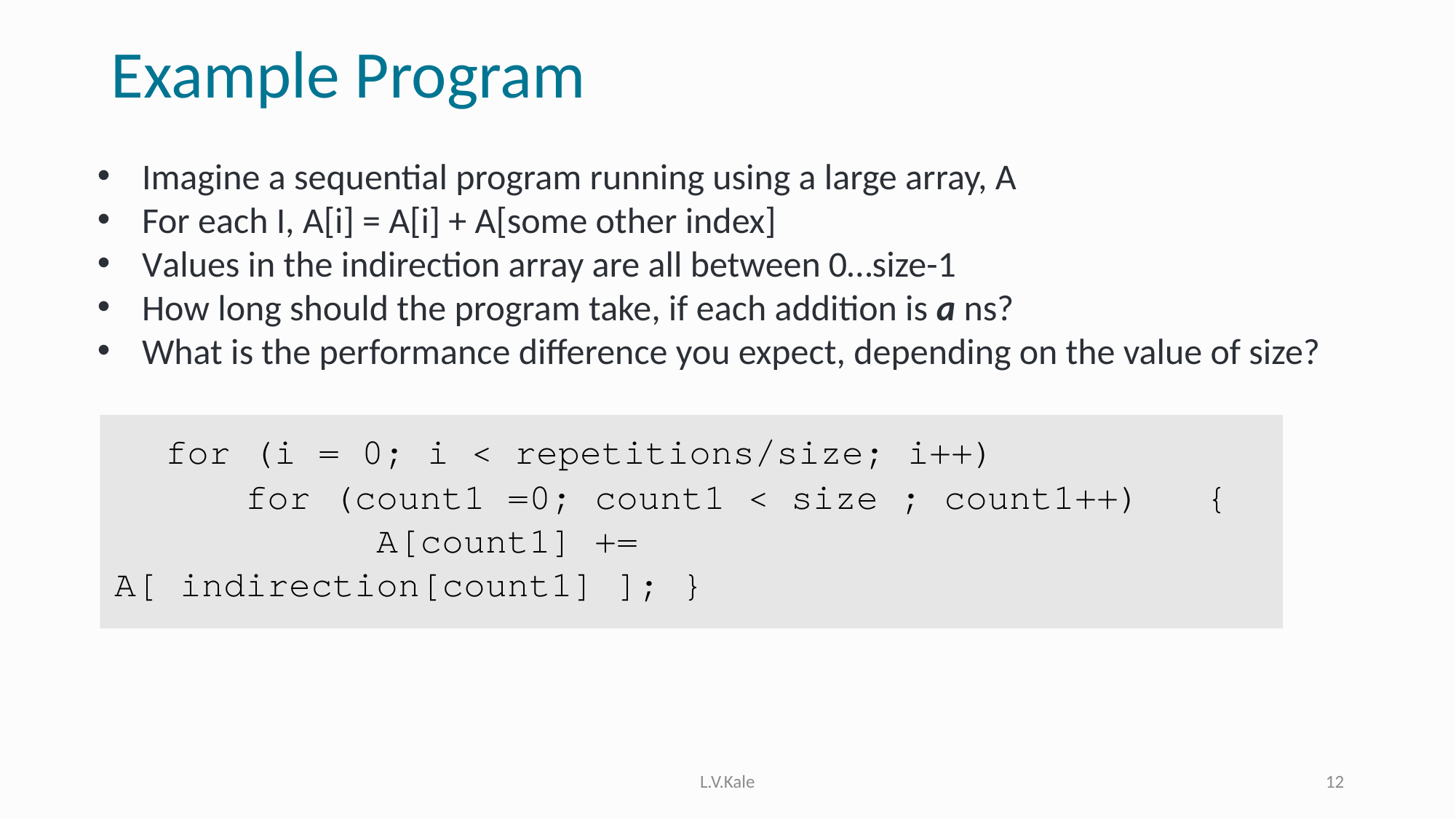

# Example Program
Imagine a sequential program running using a large array, A
For each I, A[i] = A[i] + A[some other index]
Values in the indirection array are all between 0…size-1
How long should the program take, if each addition is a ns?
What is the performance difference you expect, depending on the value of size?
    for (i = 0; i < repetitions/size; i++)
      for (count1 =0; count1 < size ; count1++) 	{
        	  A[count1] += A[ indirection[count1] ]; }

L.V.Kale
12